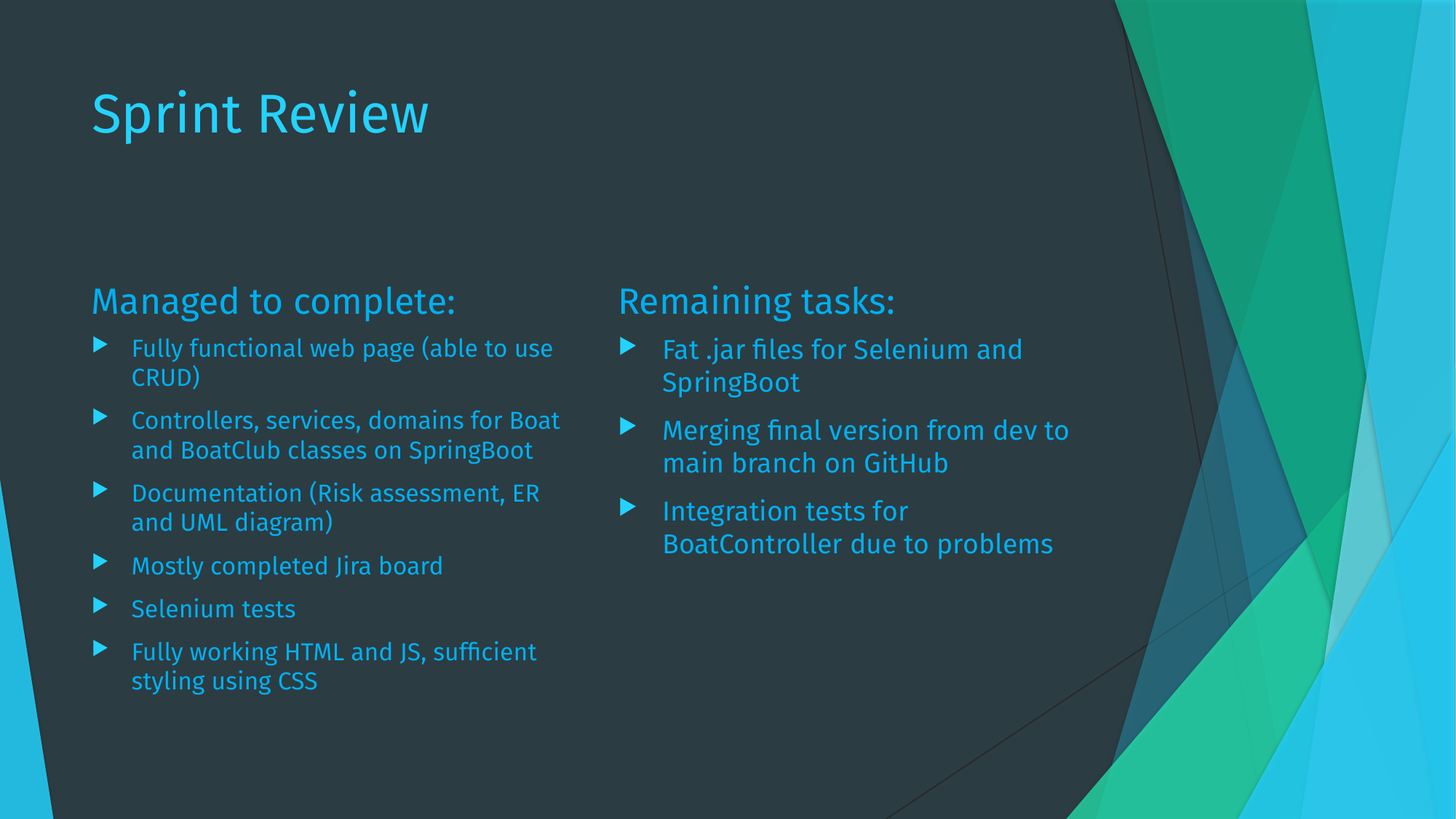

# Sprint Review
Managed to complete:
Remaining tasks:
Fully functional web page (able to use CRUD)
Controllers, services, domains for Boat and BoatClub classes on SpringBoot
Documentation (Risk assessment, ER and UML diagram)
Mostly completed Jira board
Selenium tests
Fully working HTML and JS, sufficient styling using CSS
Fat .jar files for Selenium and SpringBoot
Merging final version from dev to main branch on GitHub
Integration tests for BoatController due to problems